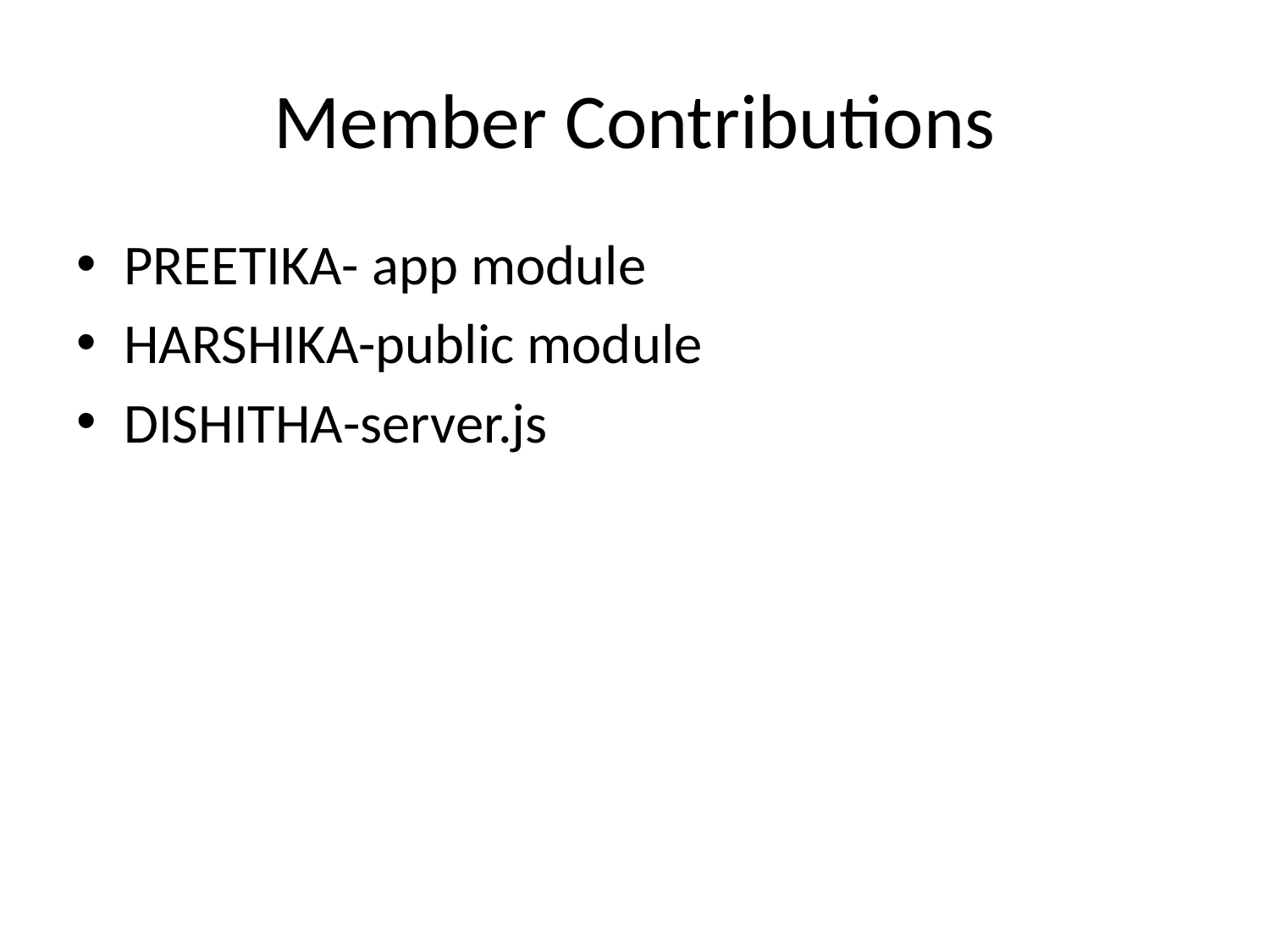

# Member Contributions
PREETIKA- app module
HARSHIKA-public module
DISHITHA-server.js